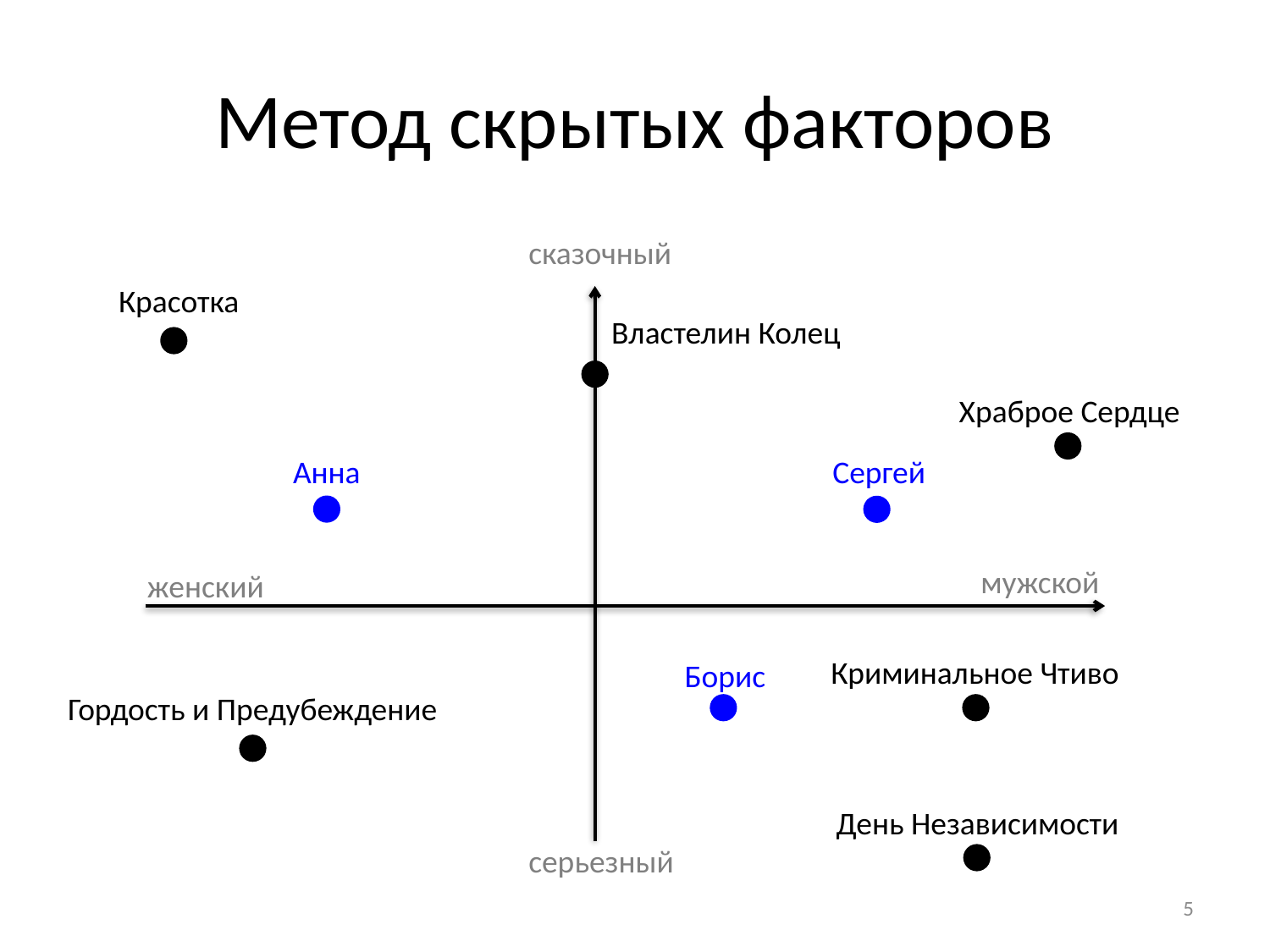

# Метод скрытых факторов
сказочный
Красотка
Властелин Колец

Храброе Сердце

Анна
Сергей

мужской
женский
Криминальное Чтиво
Борис
Гордость и Предубеждение

День Независимости
серьезный

5